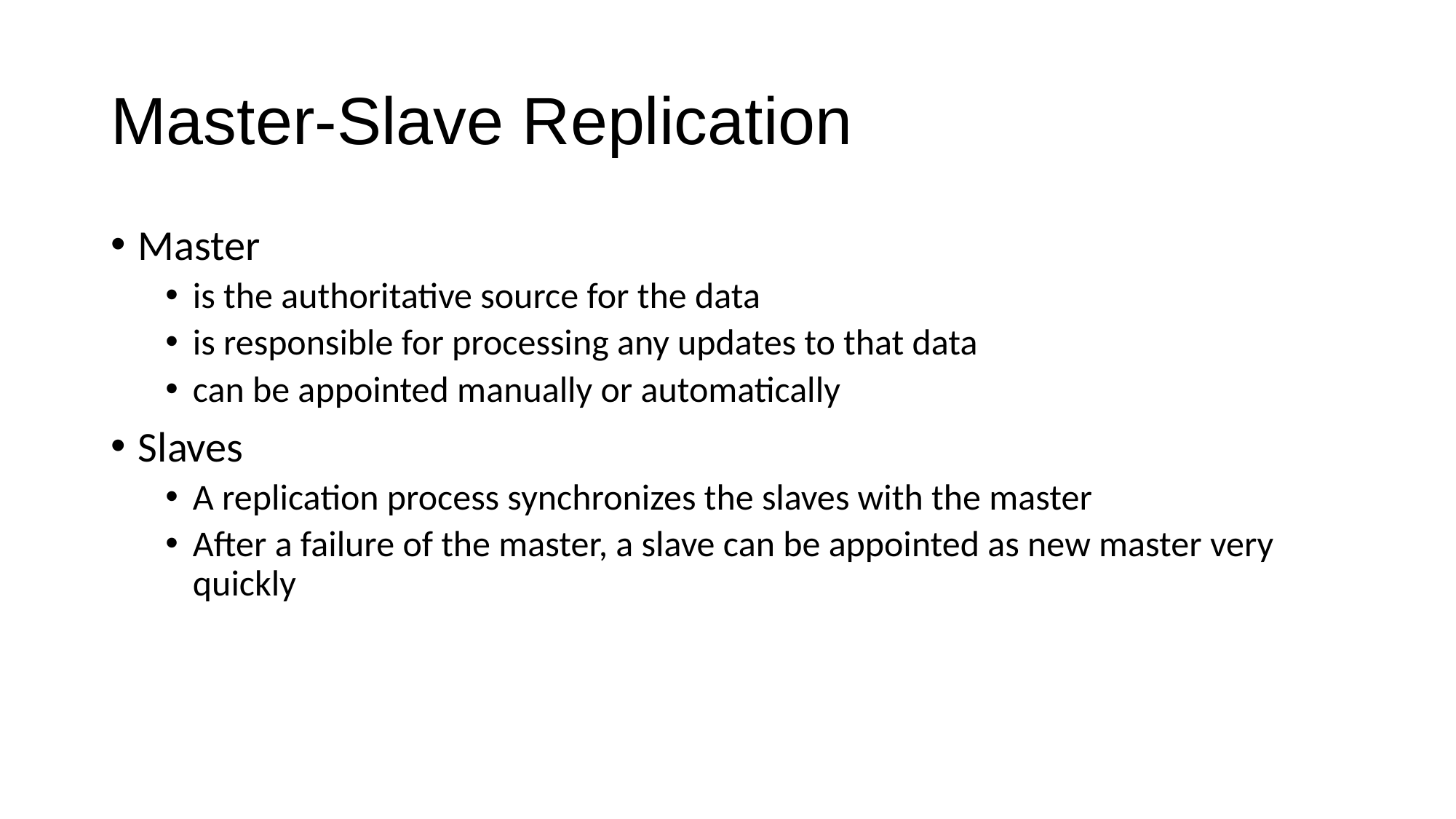

# Master-Slave Replication
Master
is the authoritative source for the data
is responsible for processing any updates to that data
can be appointed manually or automatically
Slaves
A replication process synchronizes the slaves with the master
After a failure of the master, a slave can be appointed as new master very quickly